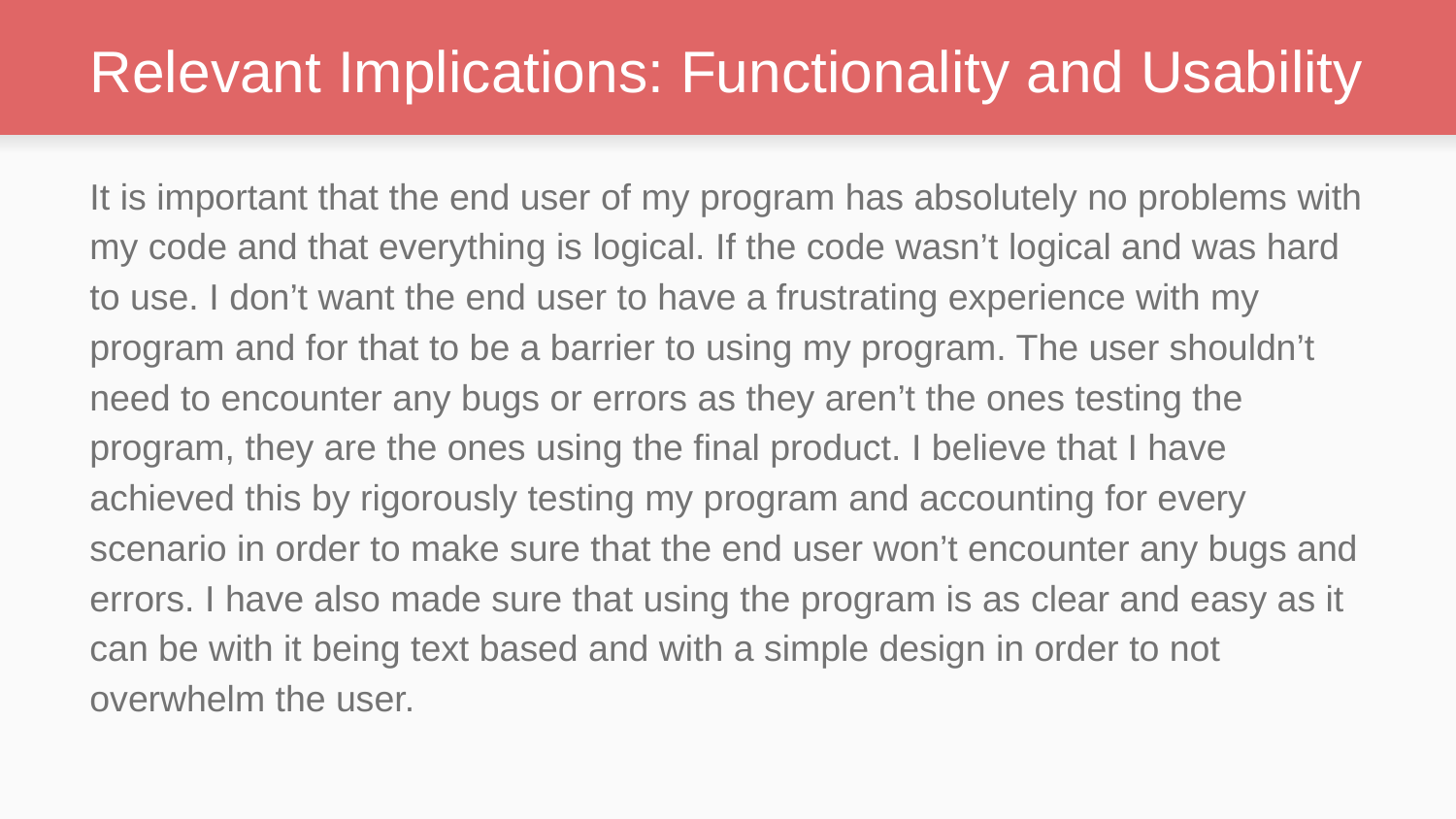

# Relevant Implications: Functionality and Usability
It is important that the end user of my program has absolutely no problems with my code and that everything is logical. If the code wasn’t logical and was hard to use. I don’t want the end user to have a frustrating experience with my program and for that to be a barrier to using my program. The user shouldn’t need to encounter any bugs or errors as they aren’t the ones testing the program, they are the ones using the final product. I believe that I have achieved this by rigorously testing my program and accounting for every scenario in order to make sure that the end user won’t encounter any bugs and errors. I have also made sure that using the program is as clear and easy as it can be with it being text based and with a simple design in order to not overwhelm the user.